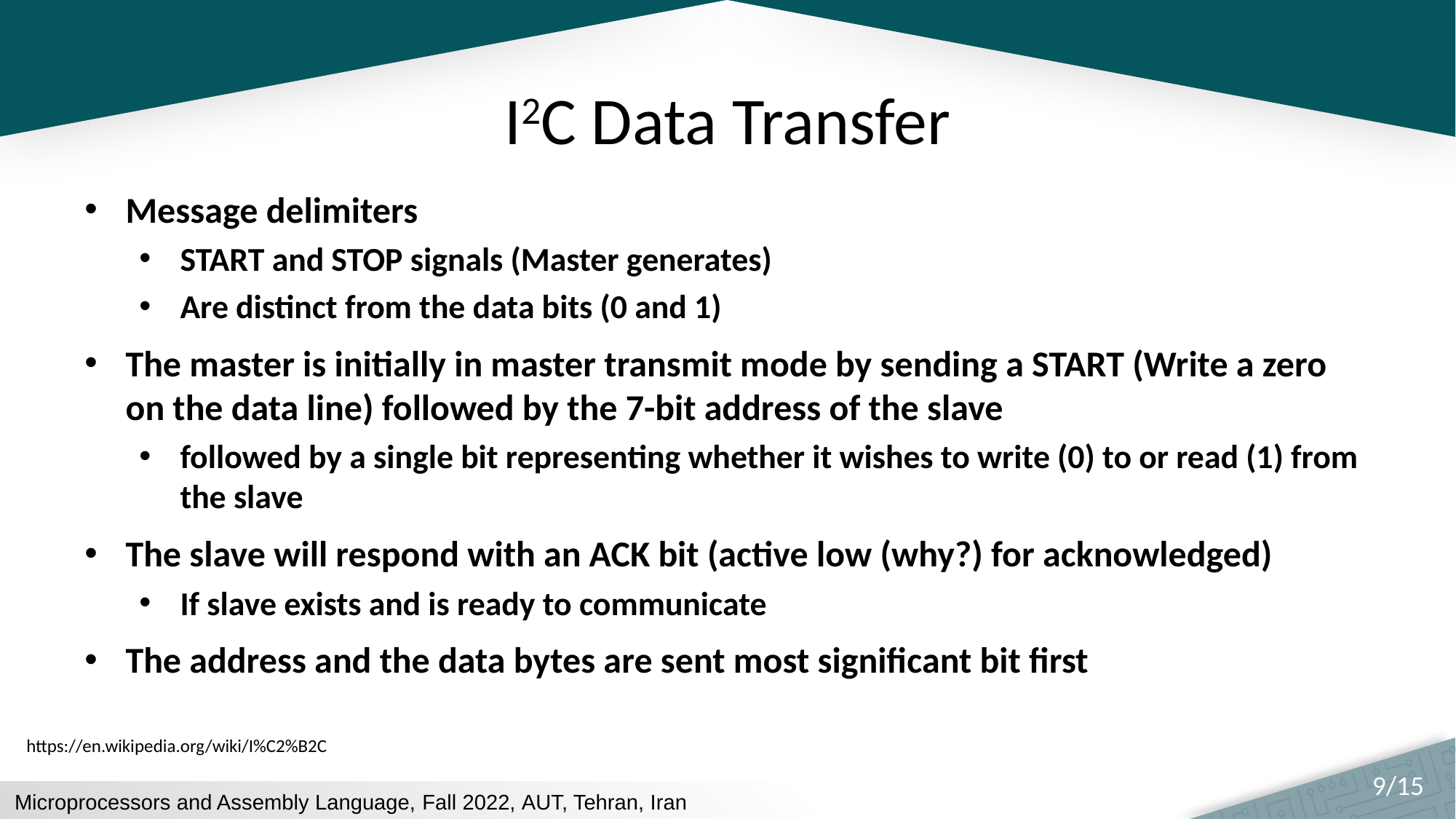

# I2C Data Transfer
Message delimiters
START and STOP signals (Master generates)
Are distinct from the data bits (0 and 1)
The master is initially in master transmit mode by sending a START (Write a zero on the data line) followed by the 7-bit address of the slave
followed by a single bit representing whether it wishes to write (0) to or read (1) from the slave
The slave will respond with an ACK bit (active low (why?) for acknowledged)
If slave exists and is ready to communicate
The address and the data bytes are sent most significant bit first

https://en.wikipedia.org/wiki/I%C2%B2C
9/15